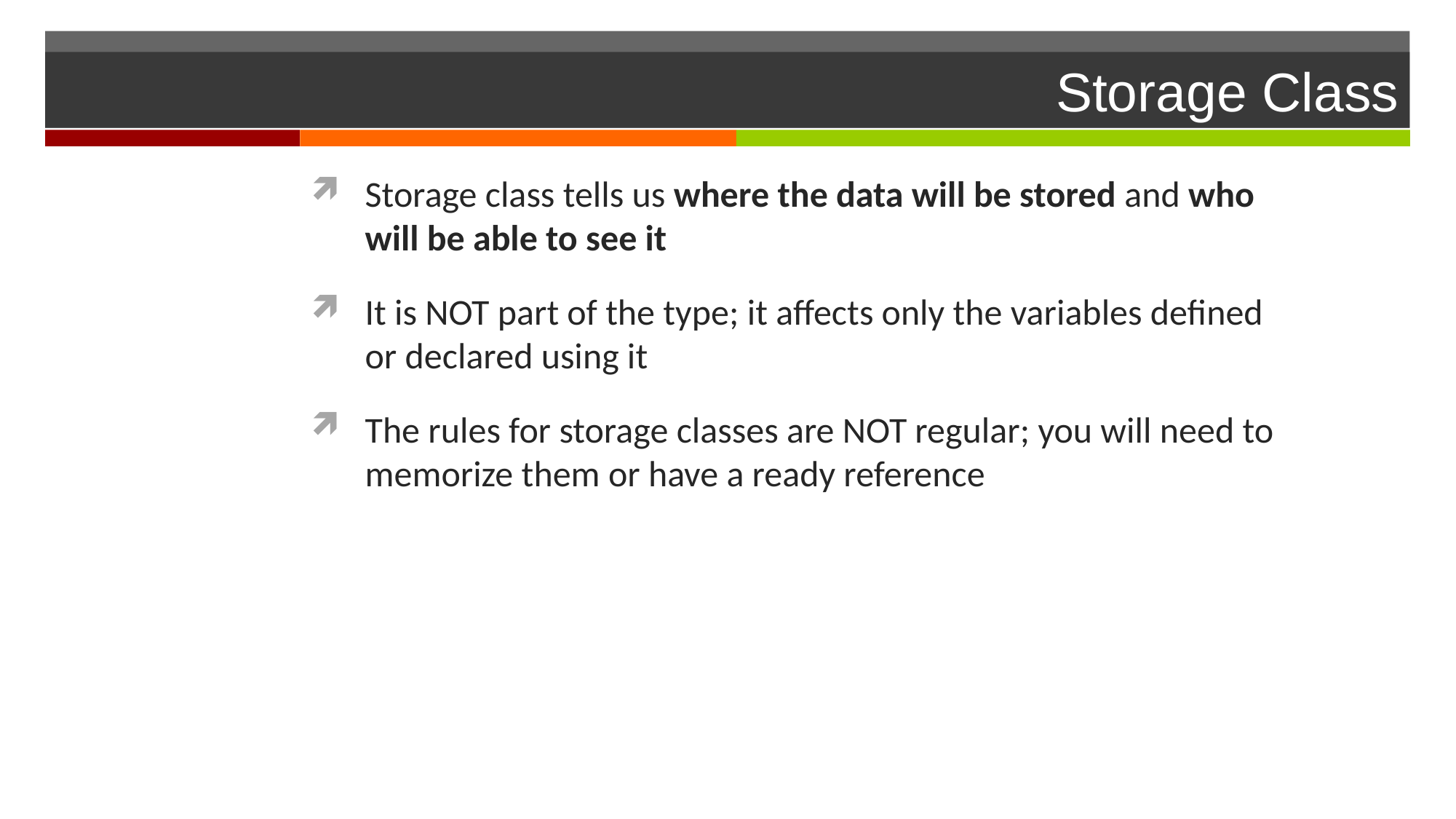

# Storage Class
Storage class tells us where the data will be stored and who will be able to see it
It is NOT part of the type; it affects only the variables defined or declared using it
The rules for storage classes are NOT regular; you will need to memorize them or have a ready reference